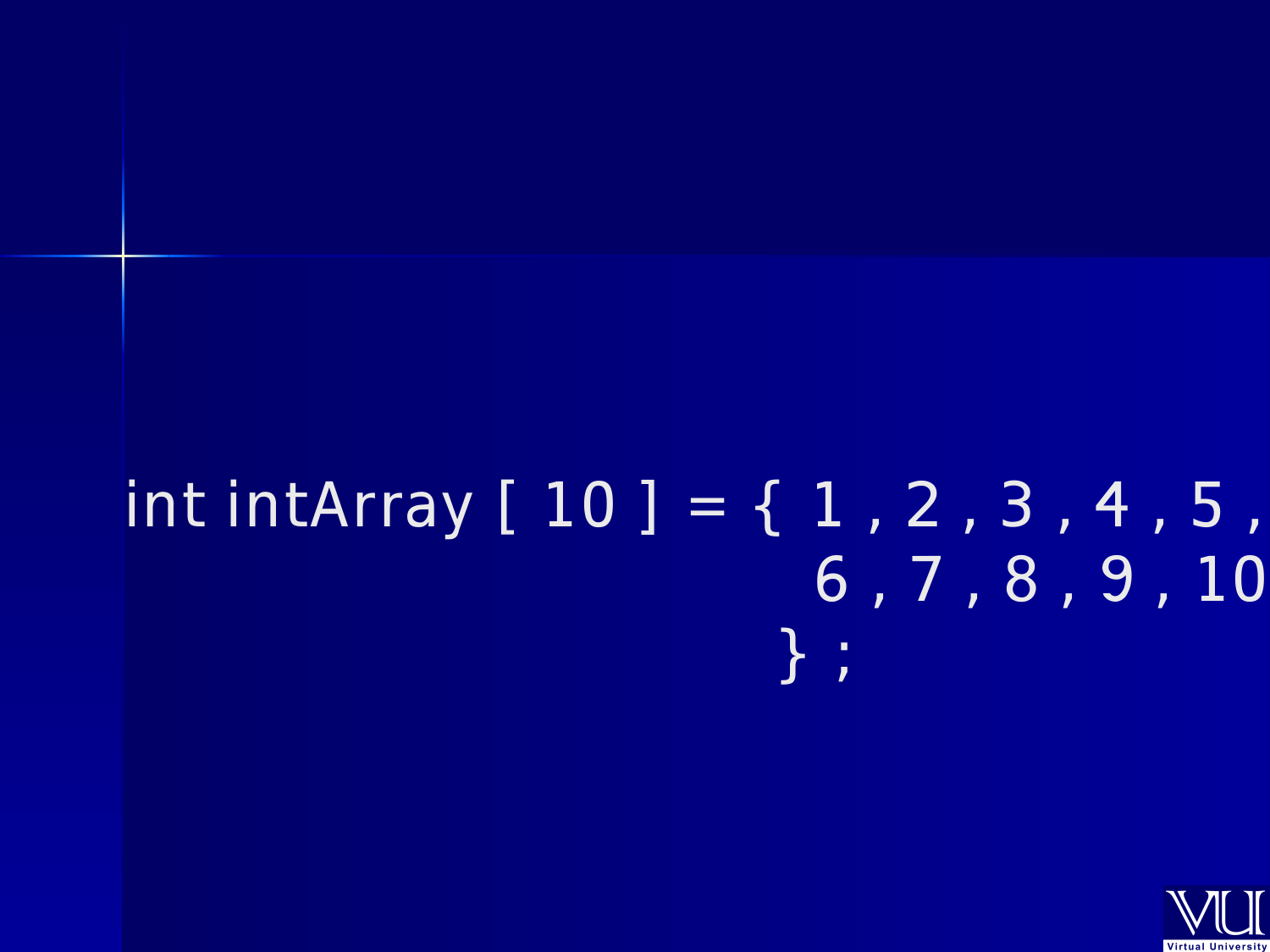

# int intArray [ 10 ] = { 1 , 2 , 3 , 4 , 5 , 6 , 7 , 8 , 9 , 10 } ;